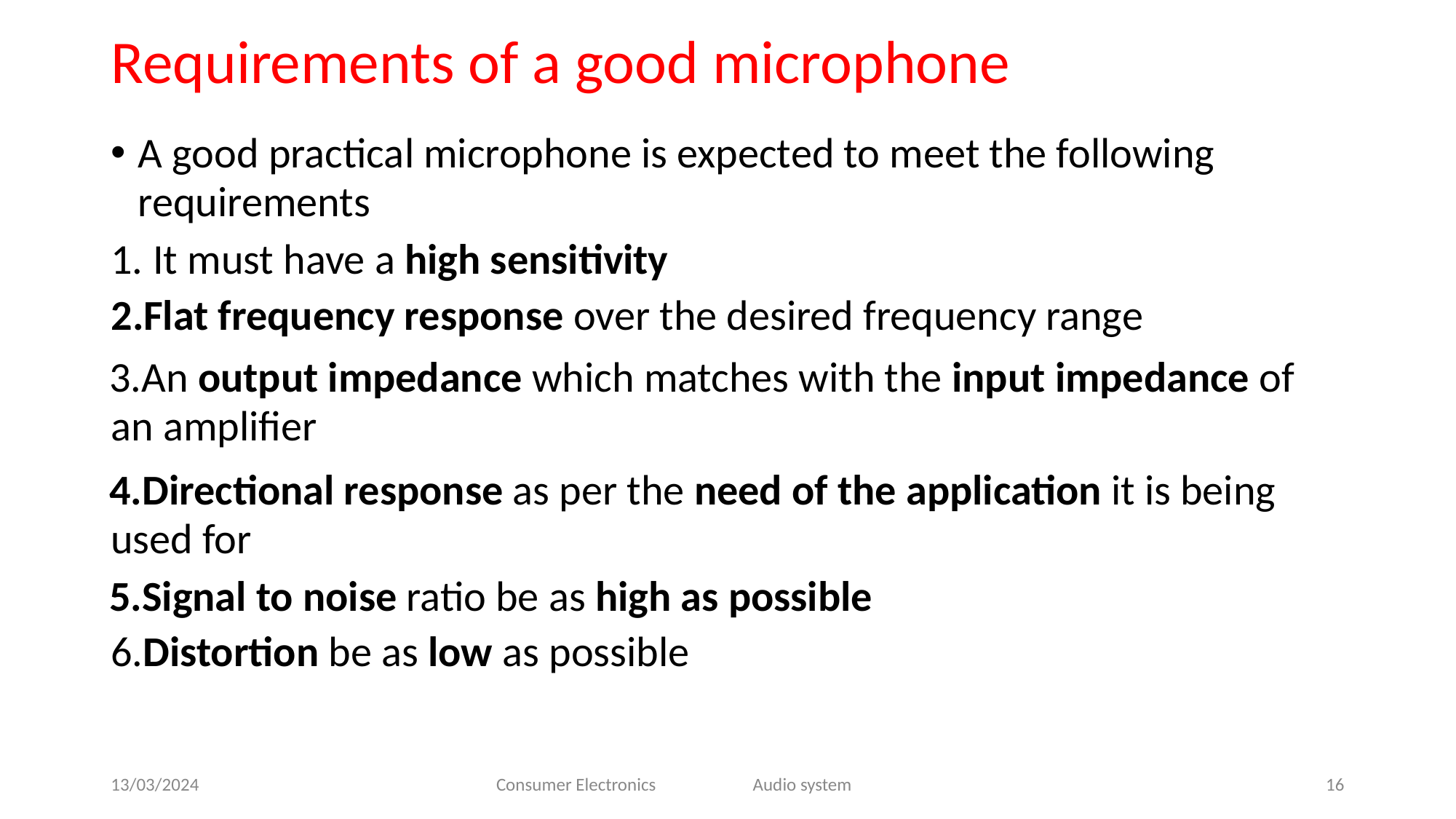

# Requirements of a good microphone
A good practical microphone is expected to meet the following  requirements
It must have a high sensitivity
Flat frequency response over the desired frequency range
An output impedance which matches with the input impedance of  an amplifier
Directional response as per the need of the application it is being  used for
Signal to noise ratio be as high as possible  6.Distortion be as low as possible
13/03/2024
Consumer Electronics
Audio system
16